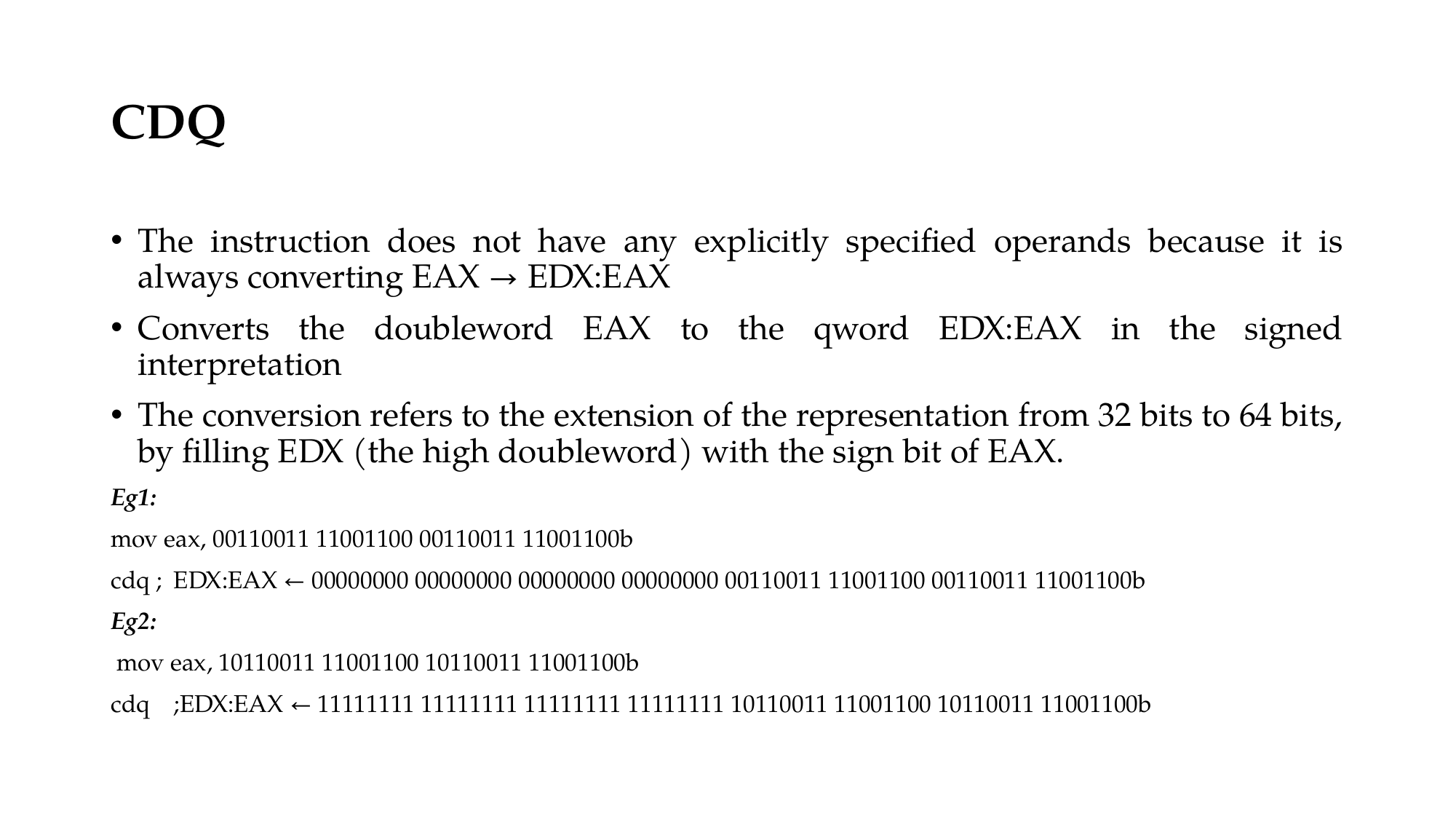

# CDQ
The instruction does not have any explicitly specified operands because it is always converting EAX → EDX:EAX
Converts the doubleword EAX to the qword EDX:EAX in the signed interpretation
The conversion refers to the extension of the representation from 32 bits to 64 bits, by filling EDX (the high doubleword) with the sign bit of EAX.
Eg1:
mov eax, 00110011 11001100 00110011 11001100b
cdq ;  EDX:EAX ← 00000000 00000000 00000000 00000000 00110011 11001100 00110011 11001100b
Eg2:
 mov eax, 10110011 11001100 10110011 11001100b
cdq    ;EDX:EAX ← 11111111 11111111 11111111 11111111 10110011 11001100 10110011 11001100b